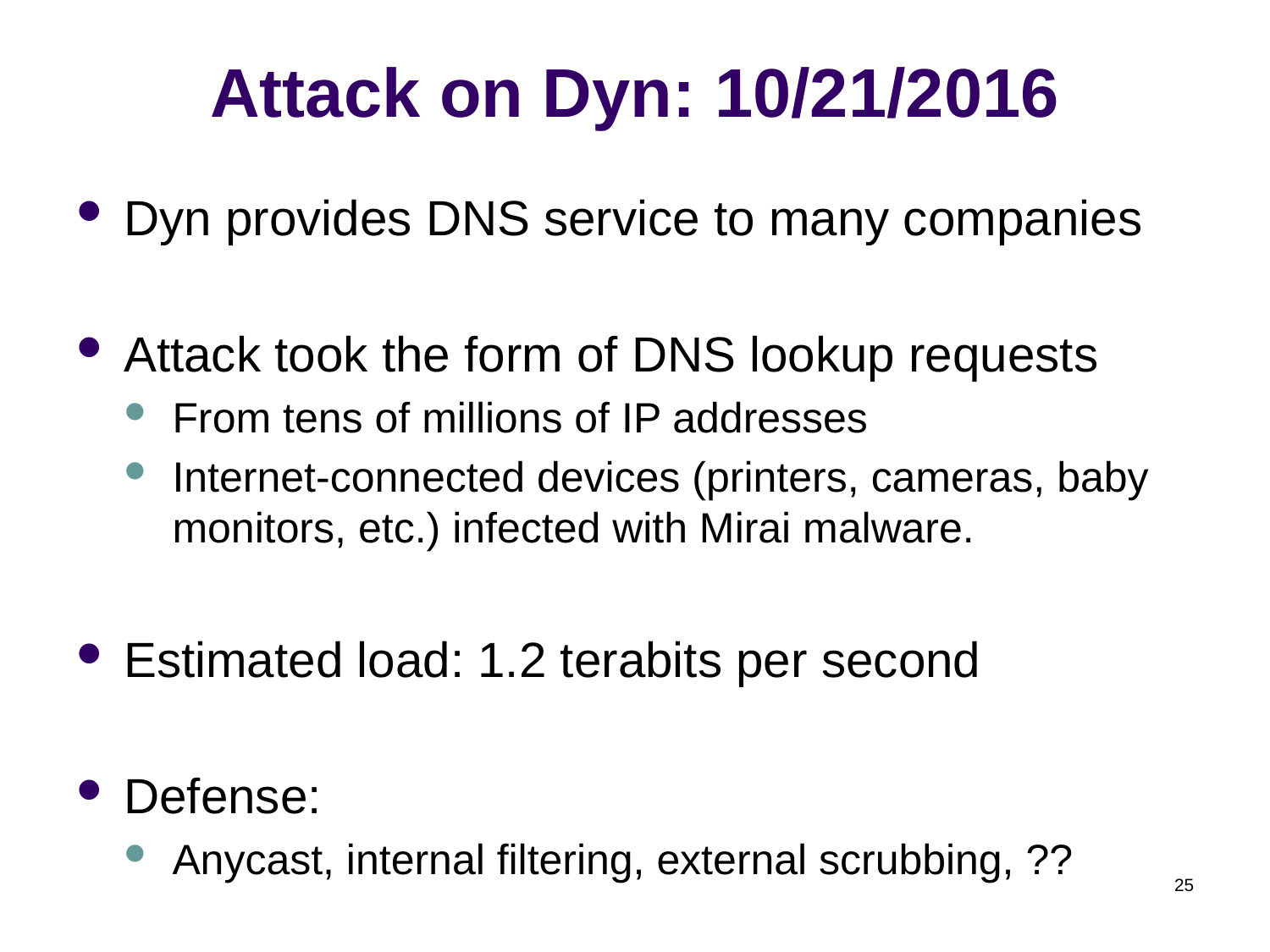

# Attack on Dyn: 10/21/2016
Dyn provides DNS service to many companies

Attack took the form of DNS lookup requests
From tens of millions of IP addresses
Internet-connected devices (printers, cameras, baby monitors, etc.) infected with Mirai malware.

Estimated load: 1.2 terabits per second

Defense:
Anycast, internal filtering, external scrubbing, ??
25